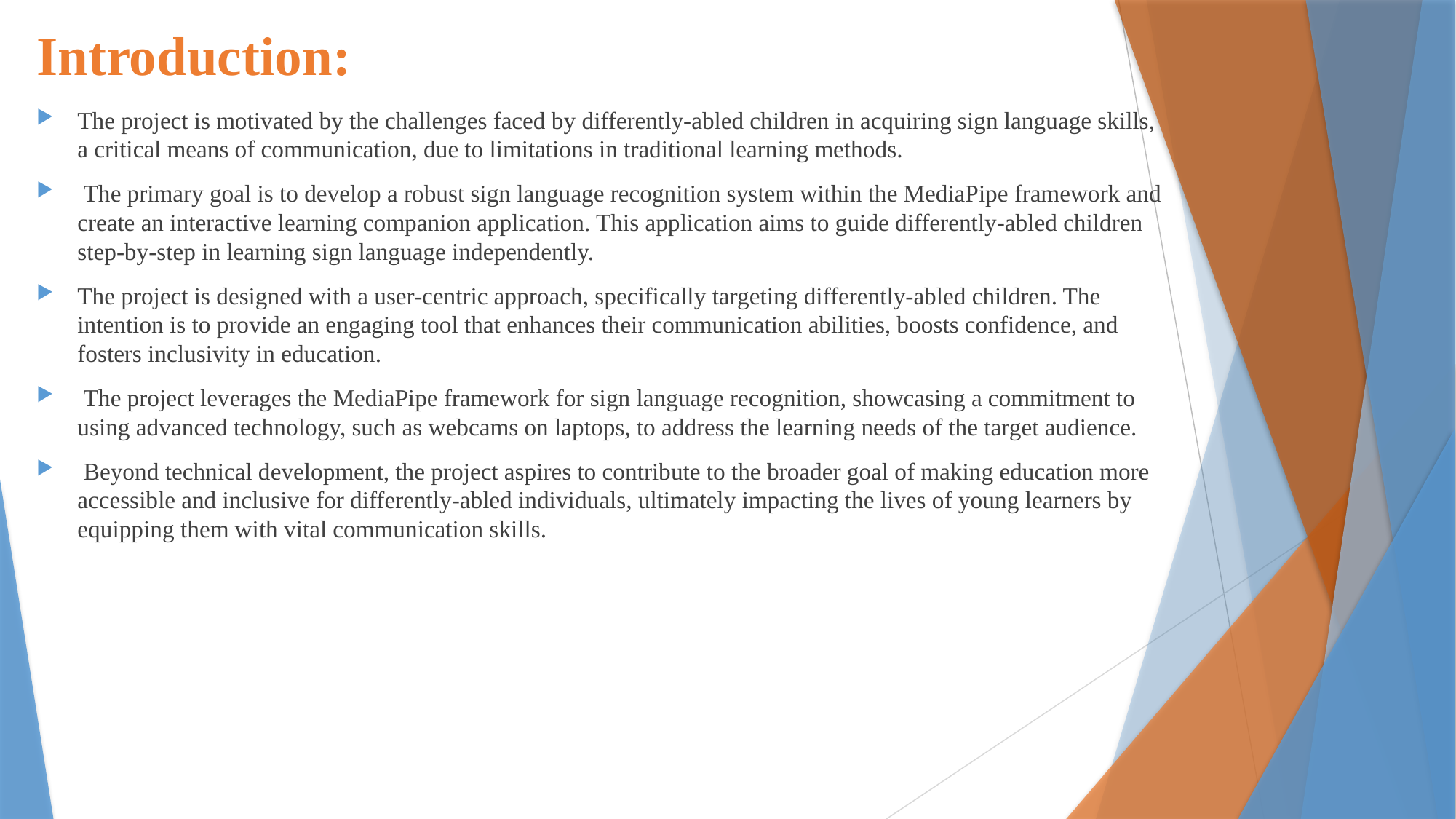

# Introduction:
The project is motivated by the challenges faced by differently-abled children in acquiring sign language skills, a critical means of communication, due to limitations in traditional learning methods.
 The primary goal is to develop a robust sign language recognition system within the MediaPipe framework and create an interactive learning companion application. This application aims to guide differently-abled children step-by-step in learning sign language independently.
The project is designed with a user-centric approach, specifically targeting differently-abled children. The intention is to provide an engaging tool that enhances their communication abilities, boosts confidence, and fosters inclusivity in education.
 The project leverages the MediaPipe framework for sign language recognition, showcasing a commitment to using advanced technology, such as webcams on laptops, to address the learning needs of the target audience.
 Beyond technical development, the project aspires to contribute to the broader goal of making education more accessible and inclusive for differently-abled individuals, ultimately impacting the lives of young learners by equipping them with vital communication skills.